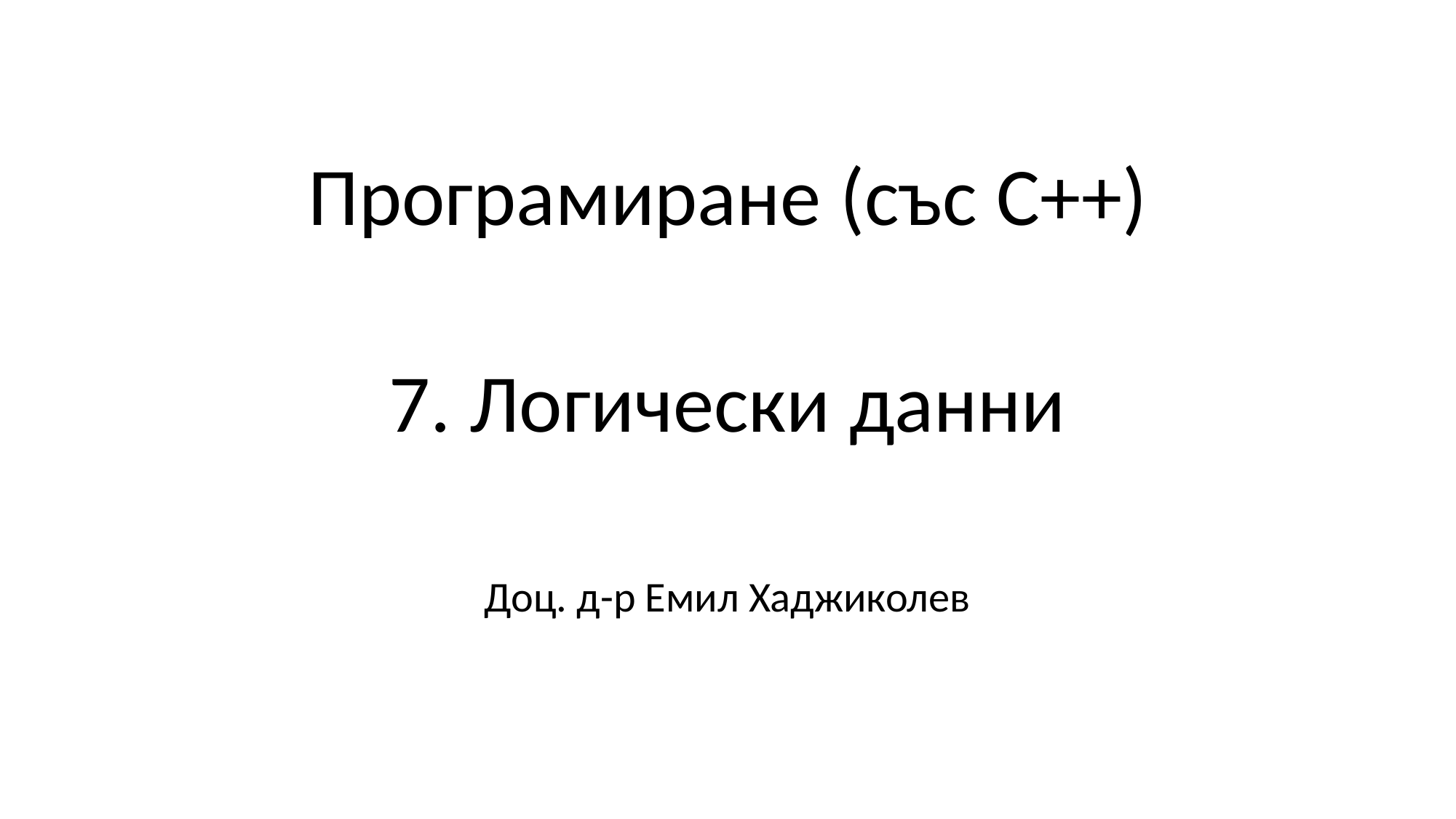

# Програмиране (със C++) 7. Логически данни
Доц. д-р Емил Хаджиколев